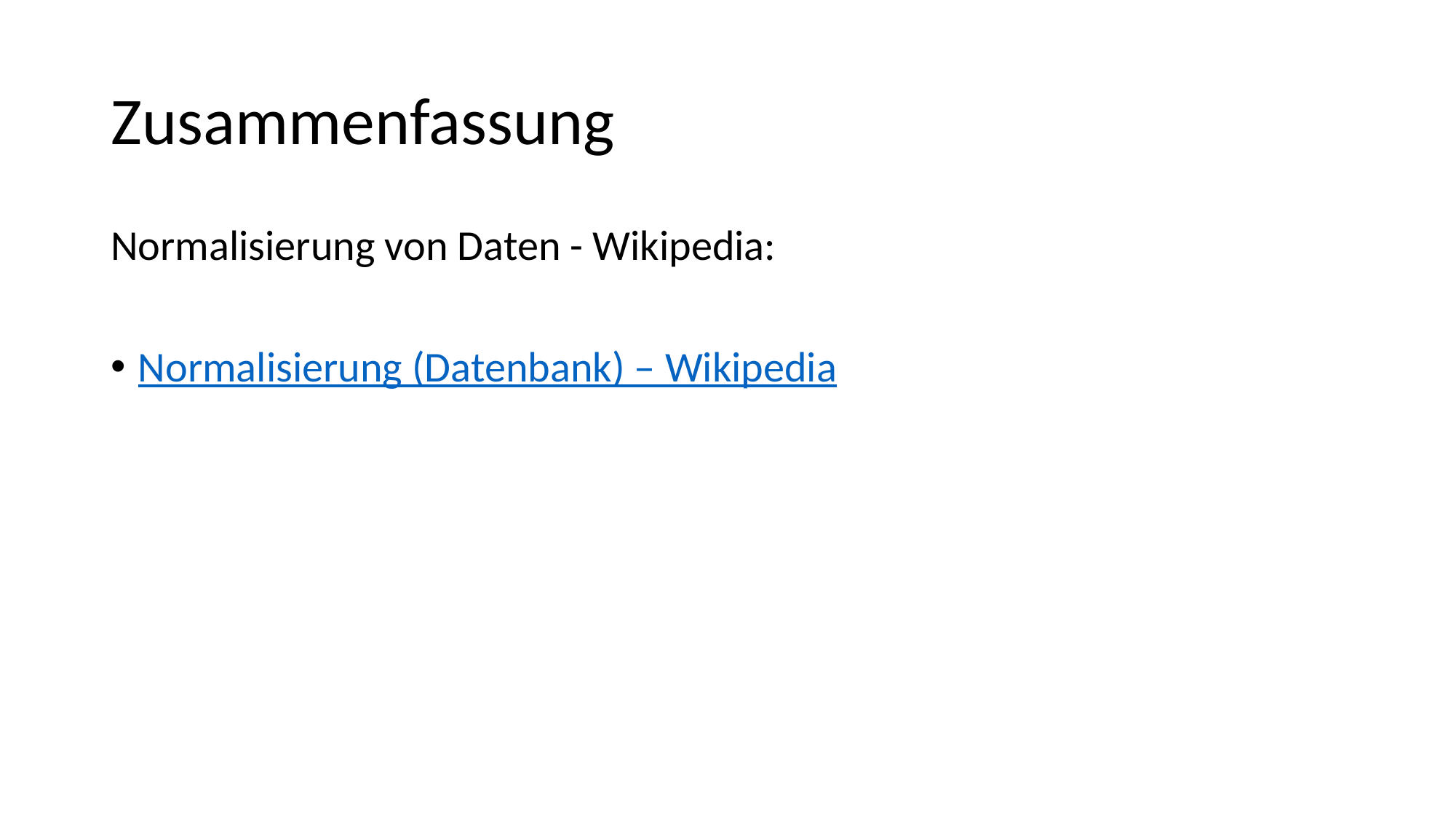

# Zusammenfassung
Normalisierung von Daten - Wikipedia:

Normalisierung (Datenbank) – Wikipedia